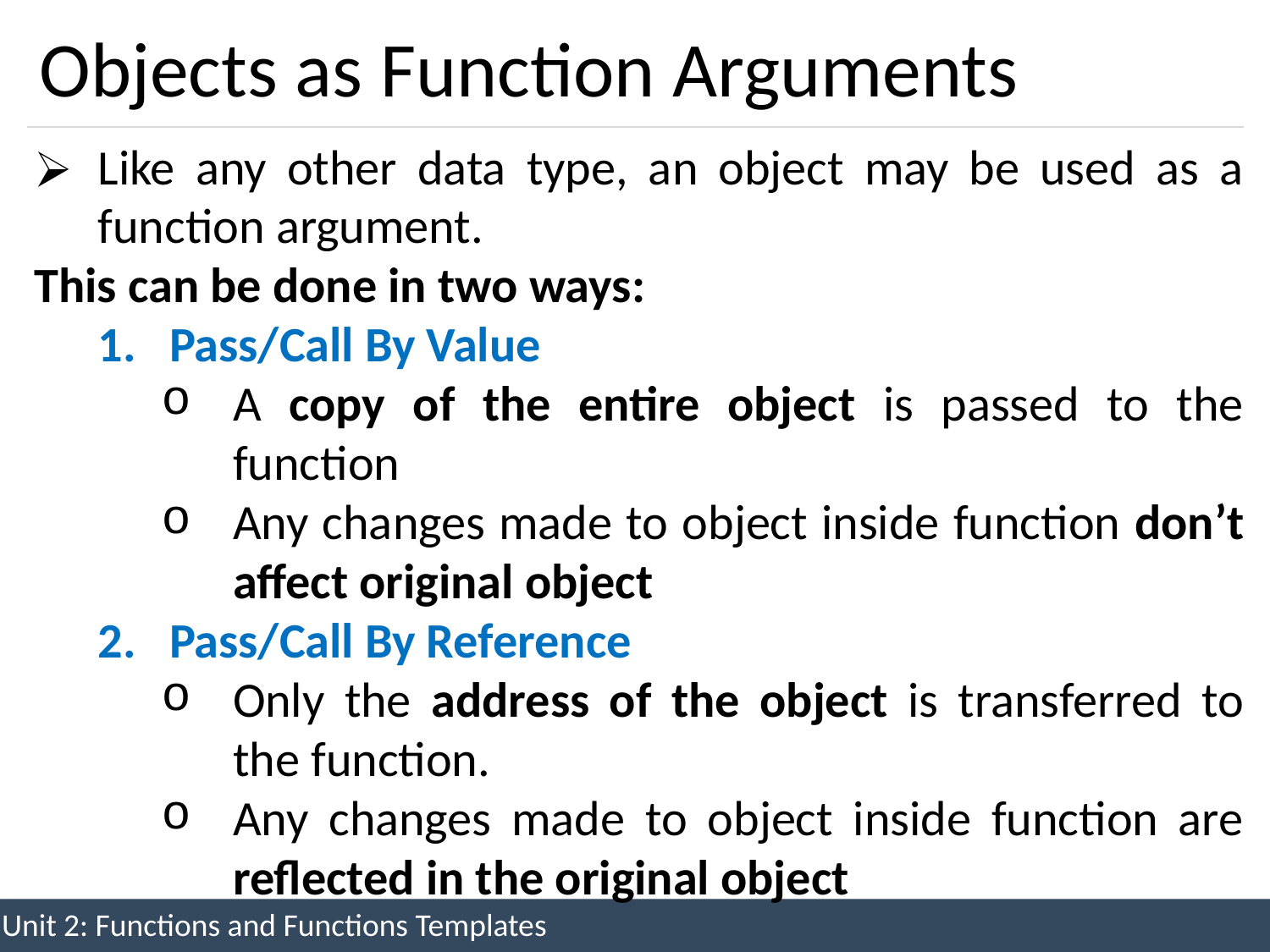

# Objects as Function Arguments
Like any other data type, an object may be used as a function argument.
This can be done in two ways:
Pass/Call By Value
A copy of the entire object is passed to the function
Any changes made to object inside function don’t affect original object
Pass/Call By Reference
Only the address of the object is transferred to the function.
Any changes made to object inside function are reflected in the original object

Unit 2: Functions and Functions Templates

52